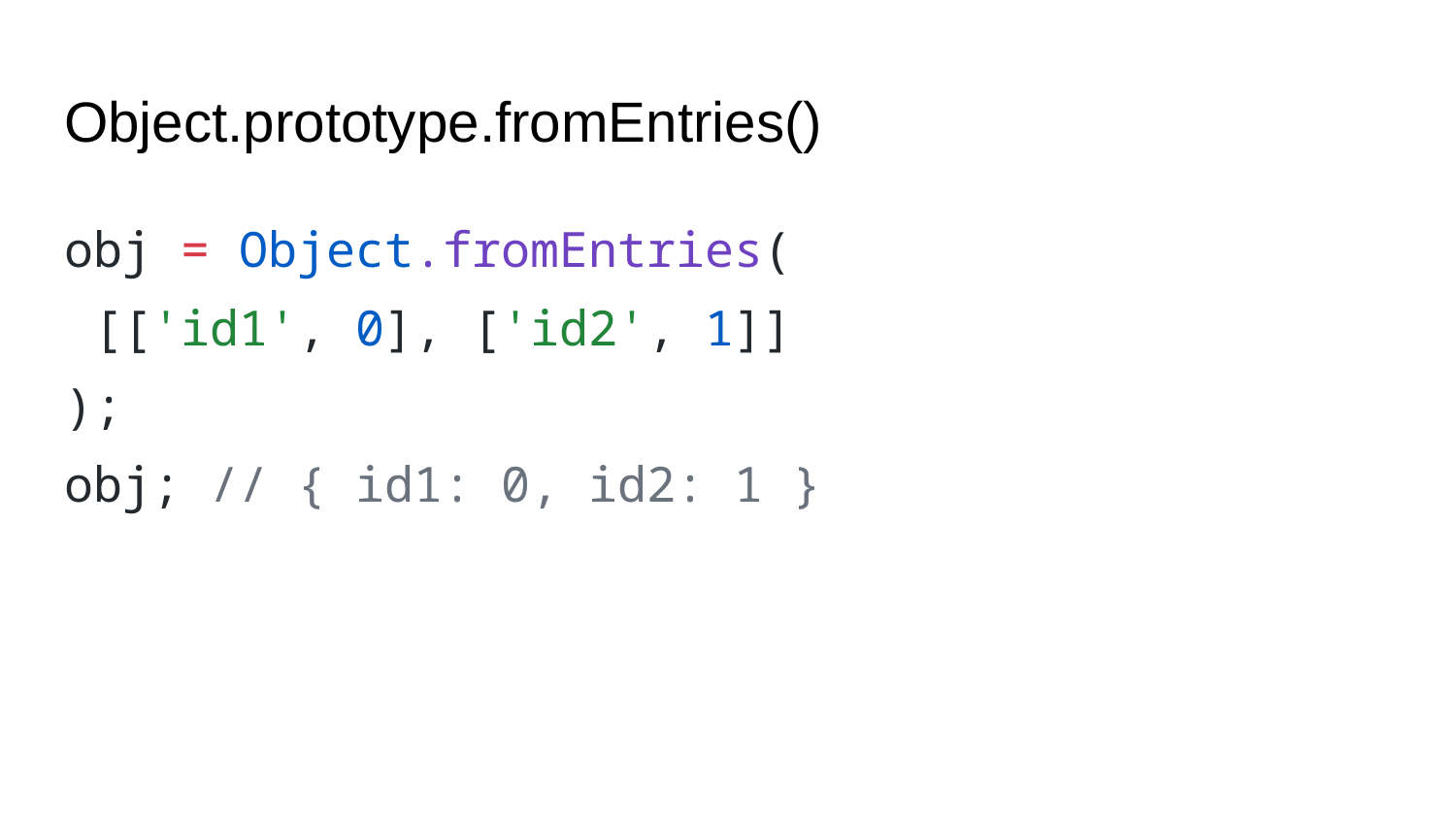

# Object.prototype.fromEntries()
obj = Object.fromEntries(
 [['id1', 0], ['id2', 1]]
);
obj; // { id1: 0, id2: 1 }